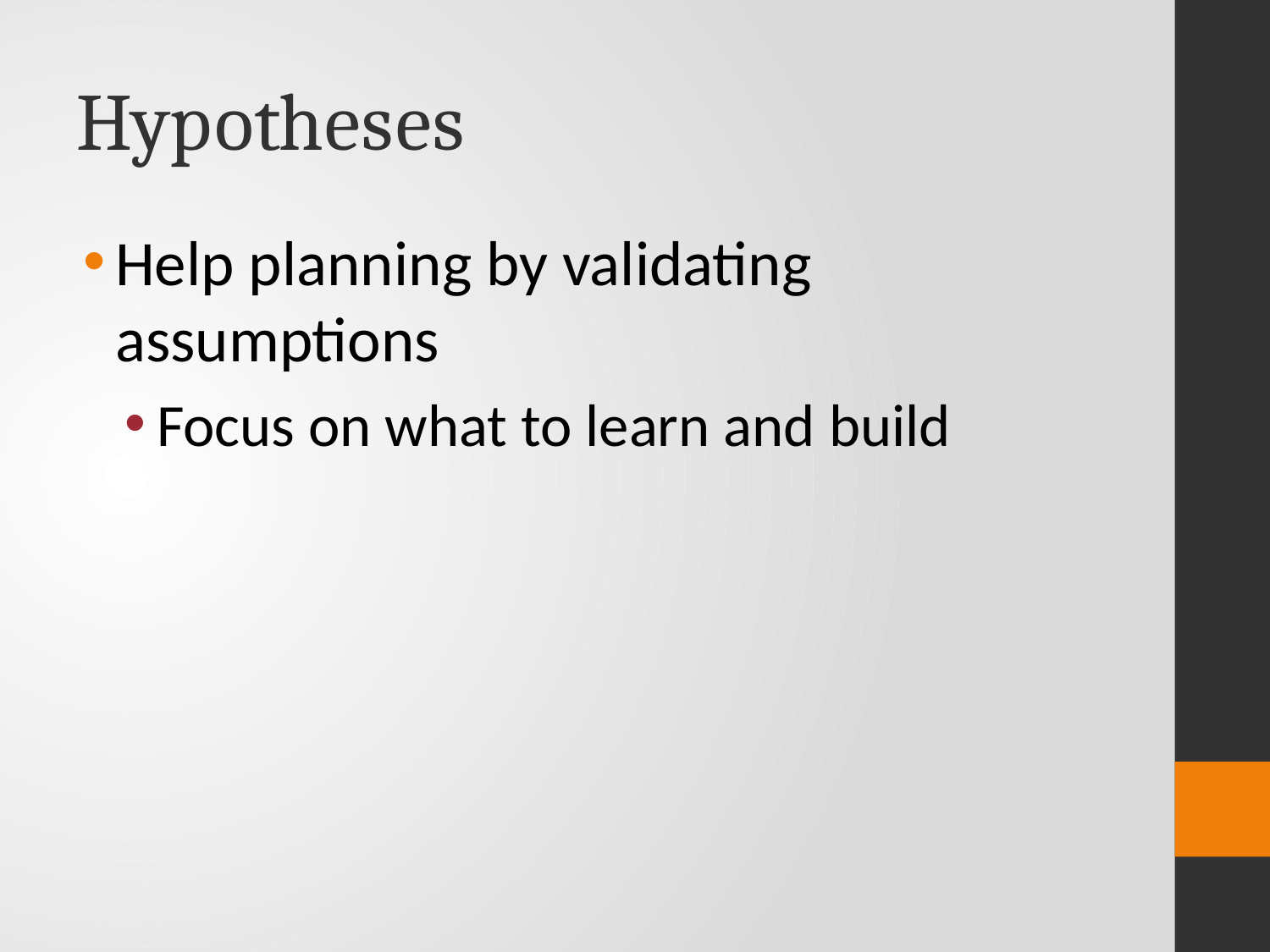

# Hypotheses
Help planning by validating assumptions
Focus on what to learn and build